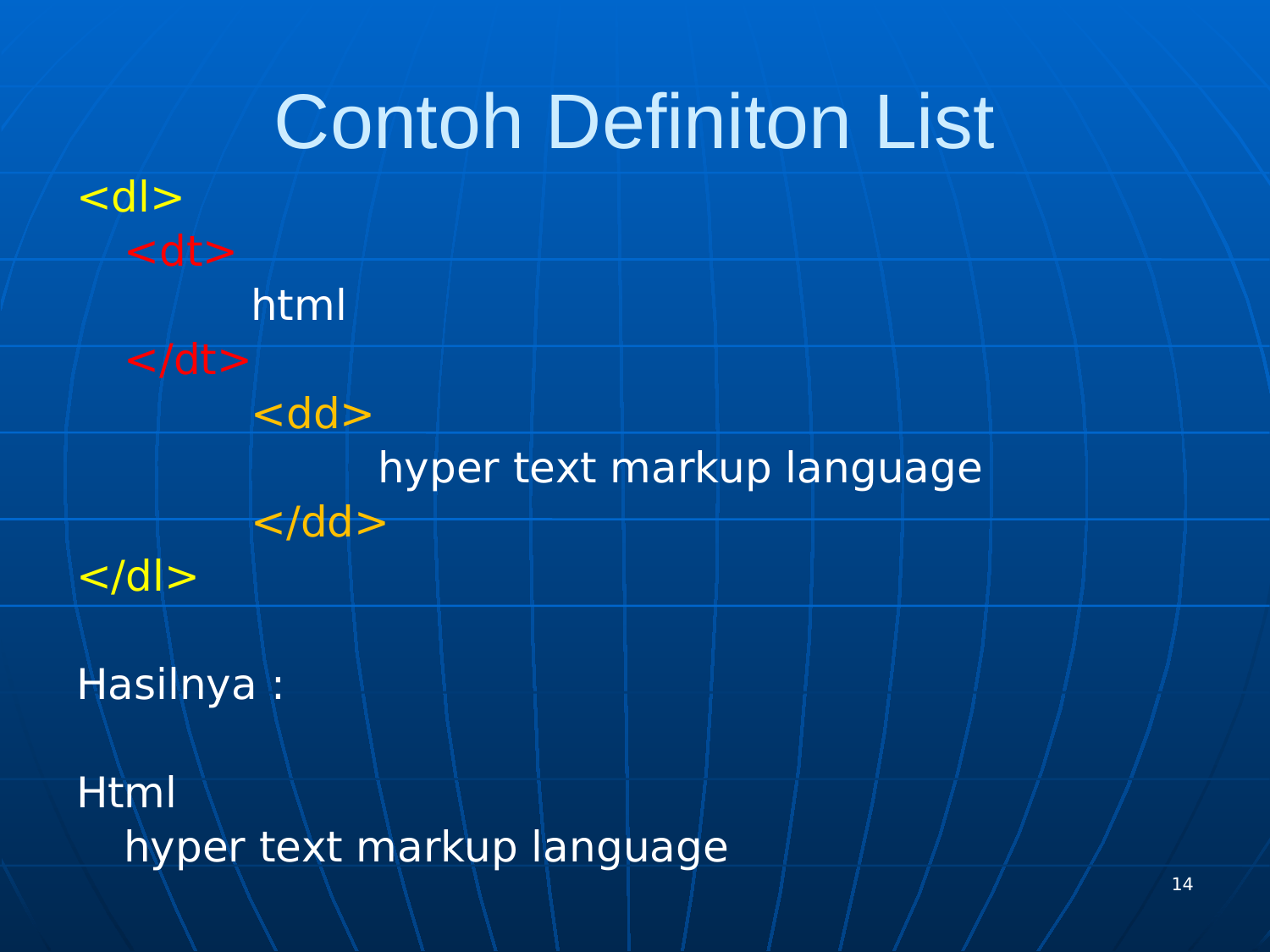

# Contoh Definiton List
<dl>
	<dt>
		html
	</dt>
		<dd>
			hyper text markup language
		</dd>
</dl>

Hasilnya :

Html
	hyper text markup language
14